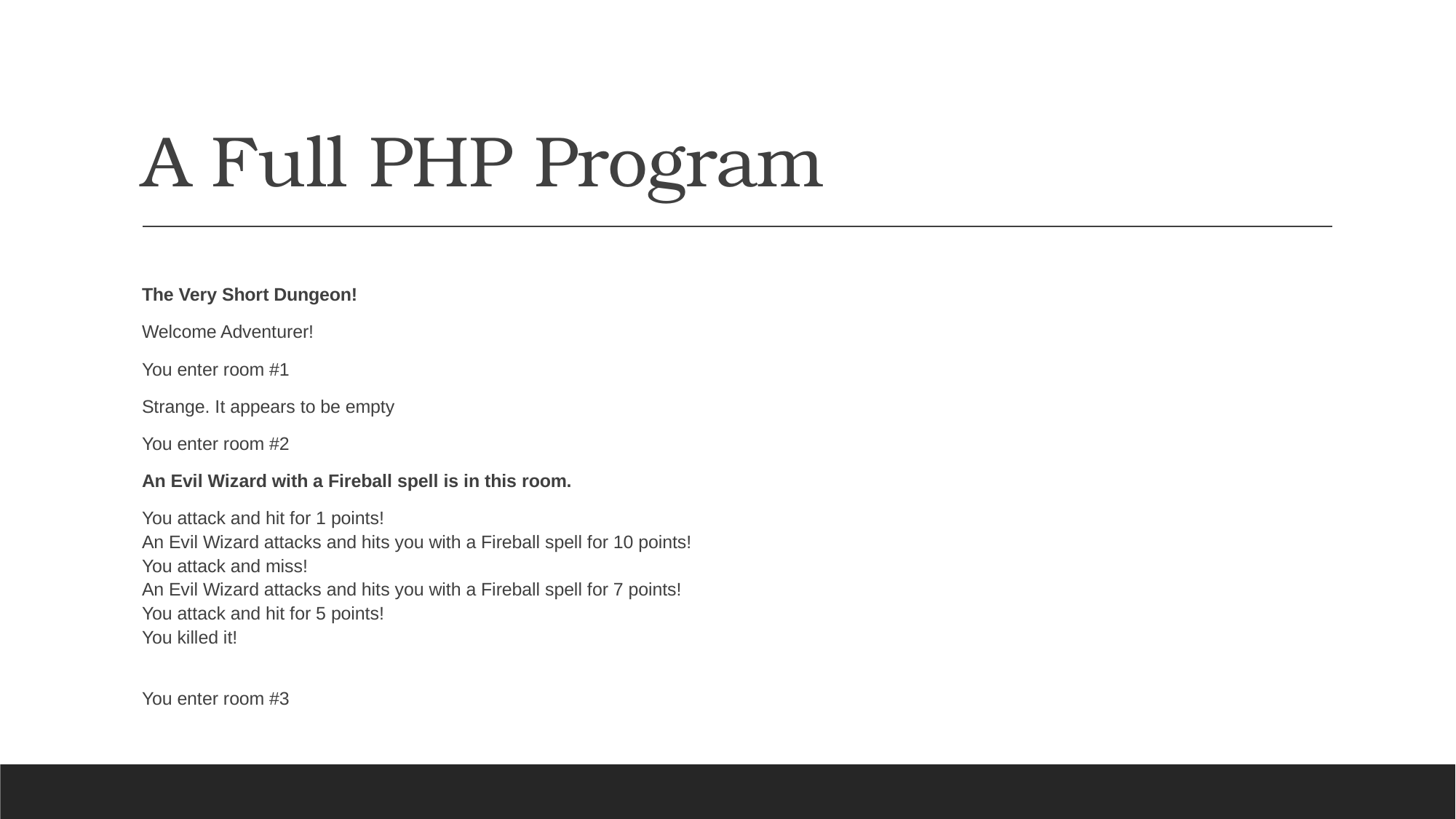

# A Full PHP Program
The Very Short Dungeon!
Welcome Adventurer!
You enter room #1
Strange. It appears to be empty
You enter room #2
An Evil Wizard with a Fireball spell is in this room.
You attack and hit for 1 points!
An Evil Wizard attacks and hits you with a Fireball spell for 10 points!
You attack and miss!
An Evil Wizard attacks and hits you with a Fireball spell for 7 points!
You attack and hit for 5 points!
You killed it!
You enter room #3